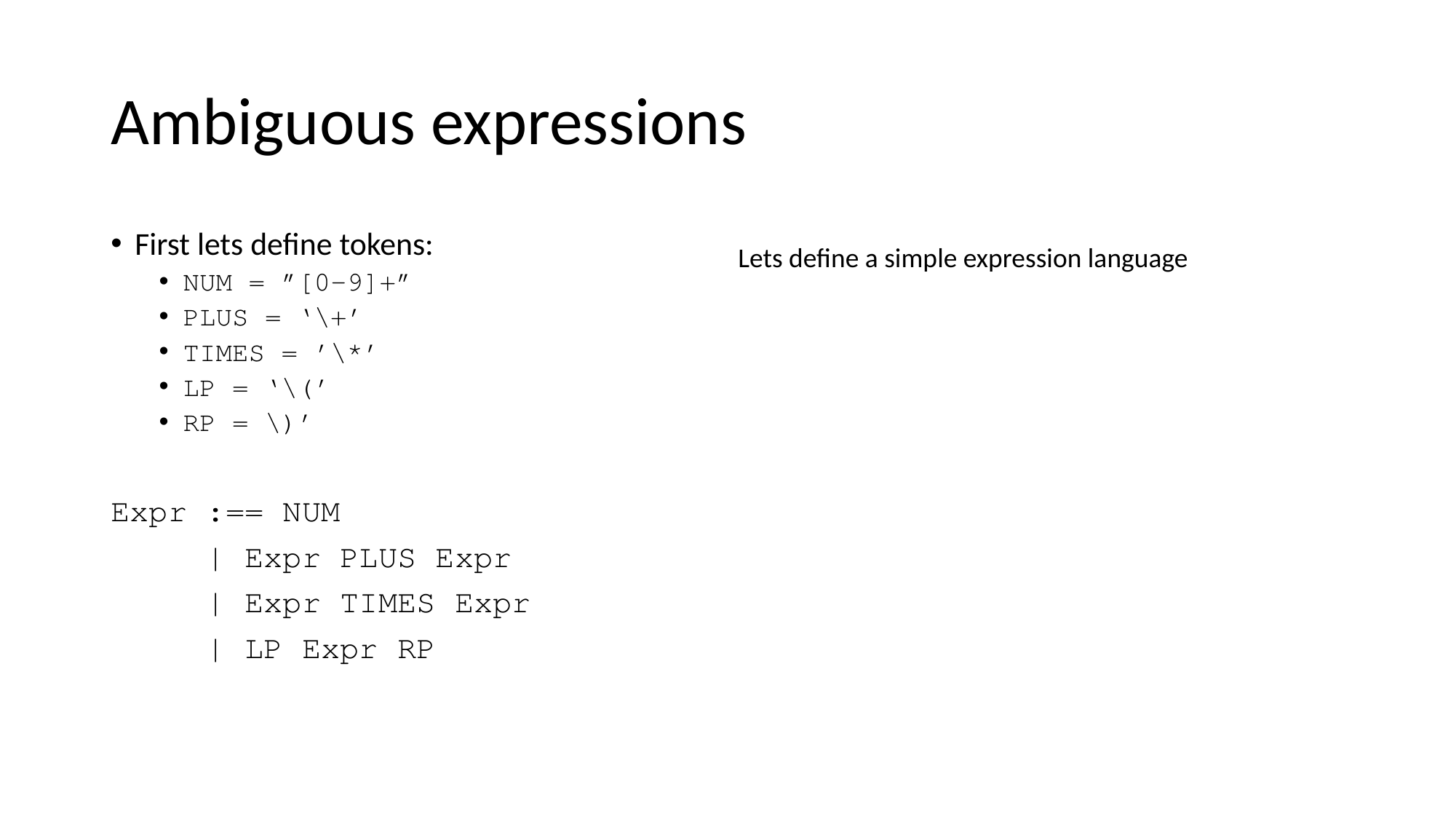

# Ambiguous expressions
First lets define tokens:
NUM = ”[0-9]+”
PLUS = ‘\+’
TIMES = ’\*’
LP = ‘\(’
RP = \)’

Expr :== NUM
     | Expr PLUS Expr
     | Expr TIMES Expr
     | LP Expr RP
Lets define a simple expression language